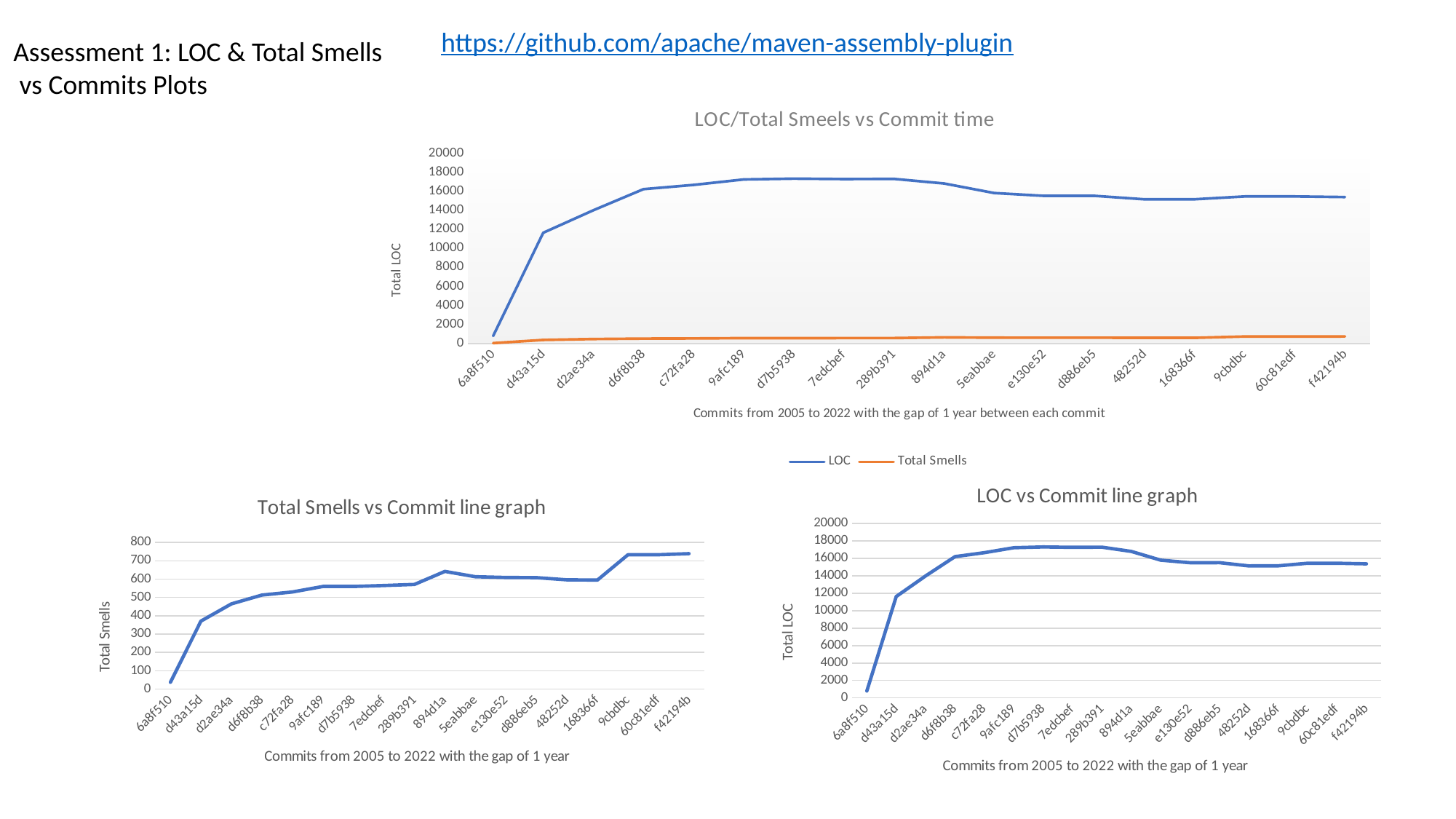

https://github.com/apache/maven-assembly-plugin
Assessment 1: LOC & Total Smells
 vs Commits Plots

### Chart: LOC/Total Smeels vs Commit time

| Category | LOC | Total Smells |
|---|---|---|
| 6a8f510 | 789.0 | 37.0 |
| d43a15d | 11629.0 | 371.0 |
| d2ae34a | 13989.0 | 465.0 |
| d6f8b38 | 16205.0 | 513.0 |
| c72fa28 | 16654.0 | 530.0 |
| 9afc189 | 17225.0 | 560.0 |
| d7b5938 | 17312.0 | 560.0 |
| 7edcbef | 17268.0 | 565.0 |
| 289b391 | 17287.0 | 571.0 |
| 894d1a | 16801.0 | 642.0 |
| 5eabbae | 15798.0 | 613.0 |
| e130e52 | 15502.0 | 609.0 |
| d886eb5 | 15506.0 | 608.0 |
| 48252d | 15139.0 | 596.0 |
| 168366f | 15147.0 | 595.0 |
| 9cbdbc | 15442.0 | 733.0 |
| 60c81edf | 15442.0 | 733.0 |
| f42194b | 15375.0 | 739.0 |

### Chart: LOC vs Commit line graph

| Category | LOC |
|---|---|
| 6a8f510 | 789.0 |
| d43a15d | 11629.0 |
| d2ae34a | 13989.0 |
| d6f8b38 | 16205.0 |
| c72fa28 | 16654.0 |
| 9afc189 | 17225.0 |
| d7b5938 | 17312.0 |
| 7edcbef | 17268.0 |
| 289b391 | 17287.0 |
| 894d1a | 16801.0 |
| 5eabbae | 15798.0 |
| e130e52 | 15502.0 |
| d886eb5 | 15506.0 |
| 48252d | 15139.0 |
| 168366f | 15147.0 |
| 9cbdbc | 15442.0 |
| 60c81edf | 15442.0 |
| f42194b | 15375.0 |

### Chart: Total Smells vs Commit line graph

| Category | Total Smells |
|---|---|
| 6a8f510 | 37.0 |
| d43a15d | 371.0 |
| d2ae34a | 465.0 |
| d6f8b38 | 513.0 |
| c72fa28 | 530.0 |
| 9afc189 | 560.0 |
| d7b5938 | 560.0 |
| 7edcbef | 565.0 |
| 289b391 | 571.0 |
| 894d1a | 642.0 |
| 5eabbae | 613.0 |
| e130e52 | 609.0 |
| d886eb5 | 608.0 |
| 48252d | 596.0 |
| 168366f | 595.0 |
| 9cbdbc | 733.0 |
| 60c81edf | 733.0 |
| f42194b | 739.0 |